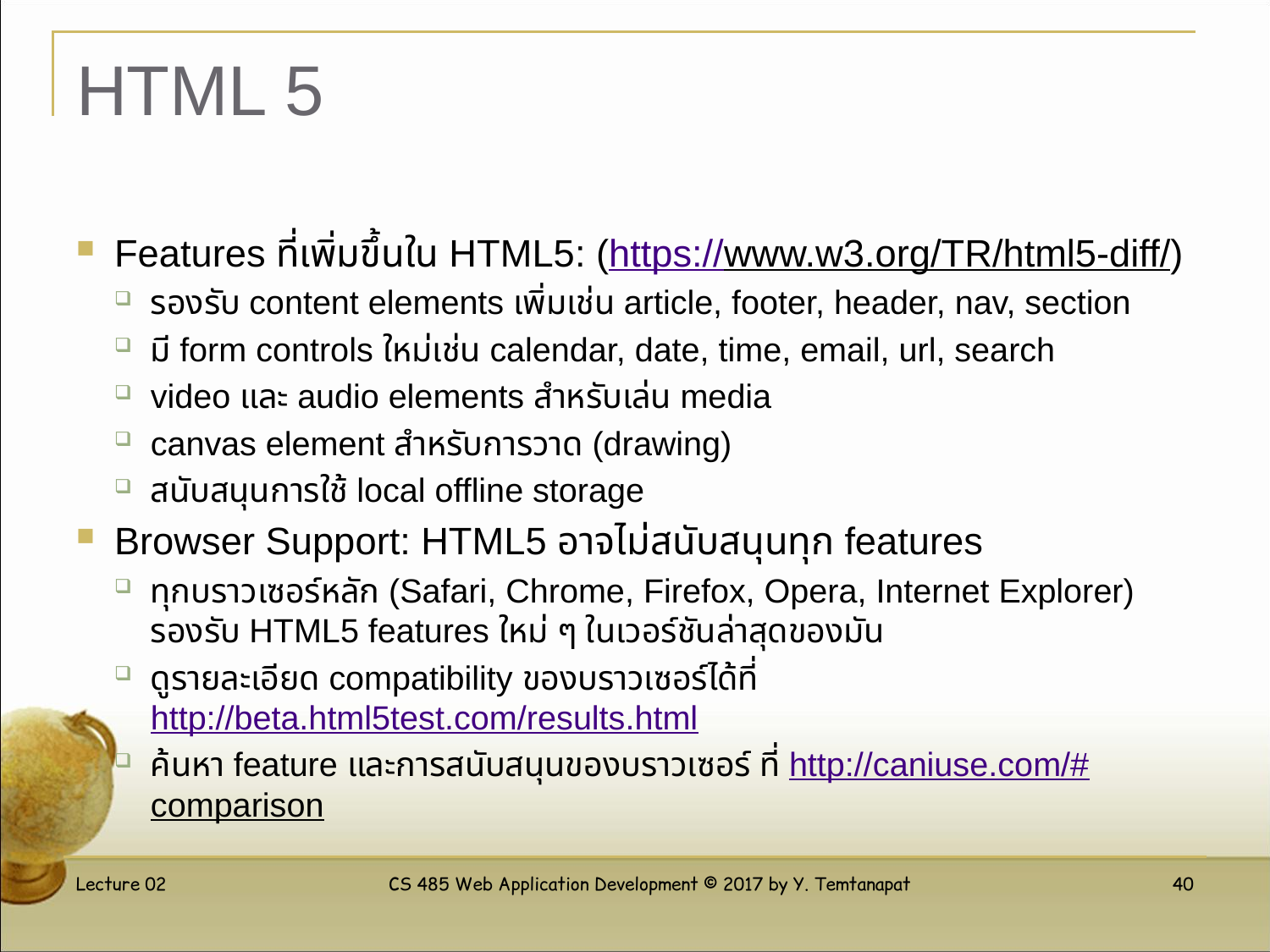

# HTML 5
Features ที่เพิ่มขึ้นใน HTML5: (https://www.w3.org/TR/html5-diff/)
รองรับ content elements เพิ่มเช่น article, footer, header, nav, section
มี form controls ใหม่เช่น calendar, date, time, email, url, search
video และ audio elements สำหรับเล่น media
canvas element สำหรับการวาด (drawing)
สนับสนุนการใช้ local offline storage
Browser Support: HTML5 อาจไม่สนับสนุนทุก features
ทุกบราวเซอร์หลัก (Safari, Chrome, Firefox, Opera, Internet Explorer) รองรับ HTML5 features ใหม่ ๆ ในเวอร์ชันล่าสุดของมัน
ดูรายละเอียด compatibility ของบราวเซอร์ได้ที่ http://beta.html5test.com/results.html
ค้นหา feature และการสนับสนุนของบราวเซอร์ ที่ http://caniuse.com/#comparison
Lecture 02
CS 485 Web Application Development © 2017 by Y. Temtanapat
 40